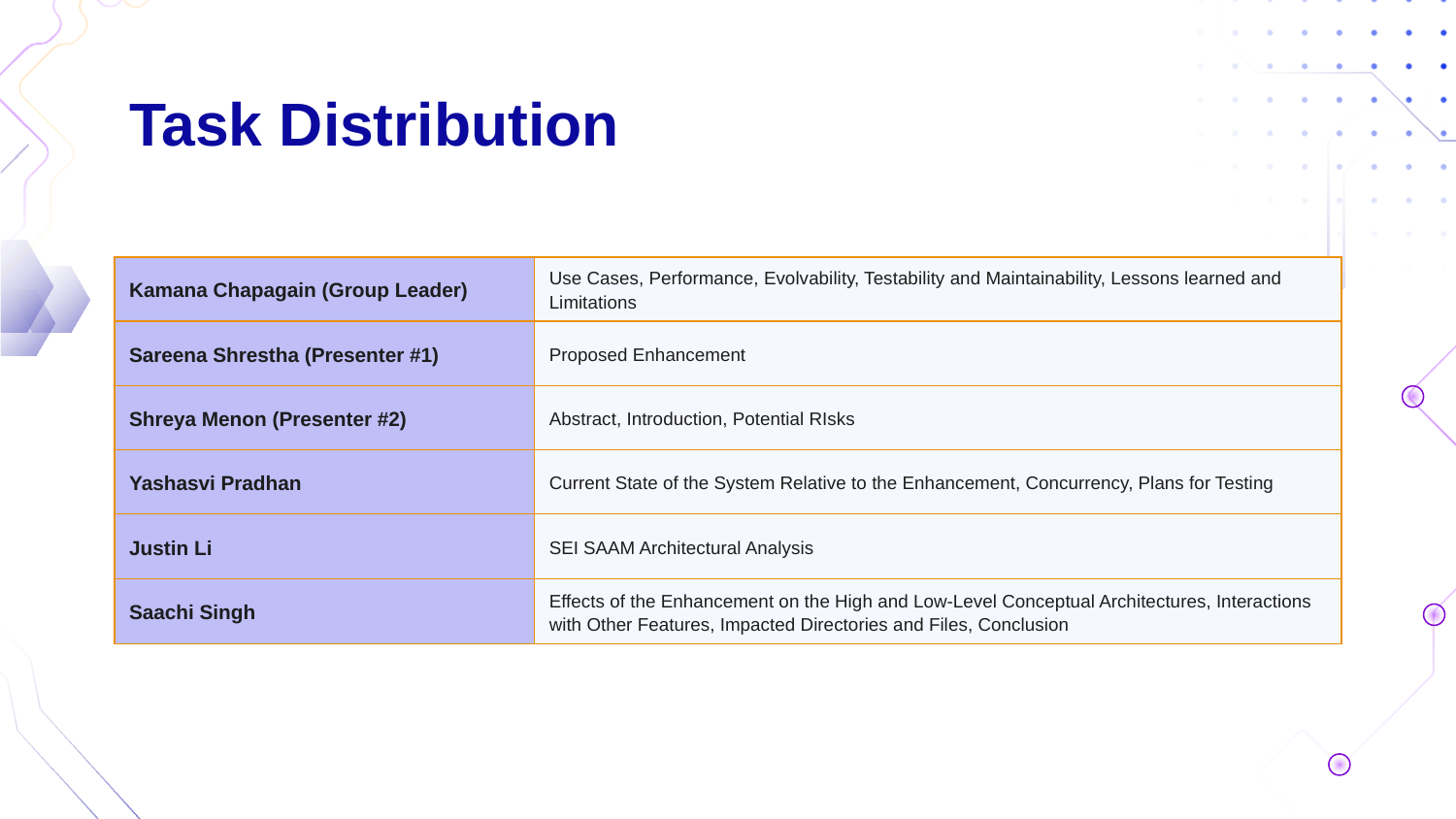

# Task Distribution
| Kamana Chapagain (Group Leader) | Use Cases, Performance, Evolvability, Testability and Maintainability, Lessons learned and Limitations |
| --- | --- |
| Sareena Shrestha (Presenter #1) | Proposed Enhancement |
| Shreya Menon (Presenter #2) | Abstract, Introduction, Potential RIsks |
| Yashasvi Pradhan | Current State of the System Relative to the Enhancement, Concurrency, Plans for Testing |
| Justin Li | SEI SAAM Architectural Analysis |
| Saachi Singh | Effects of the Enhancement on the High and Low-Level Conceptual Architectures, Interactions with Other Features, Impacted Directories and Files, Conclusion |